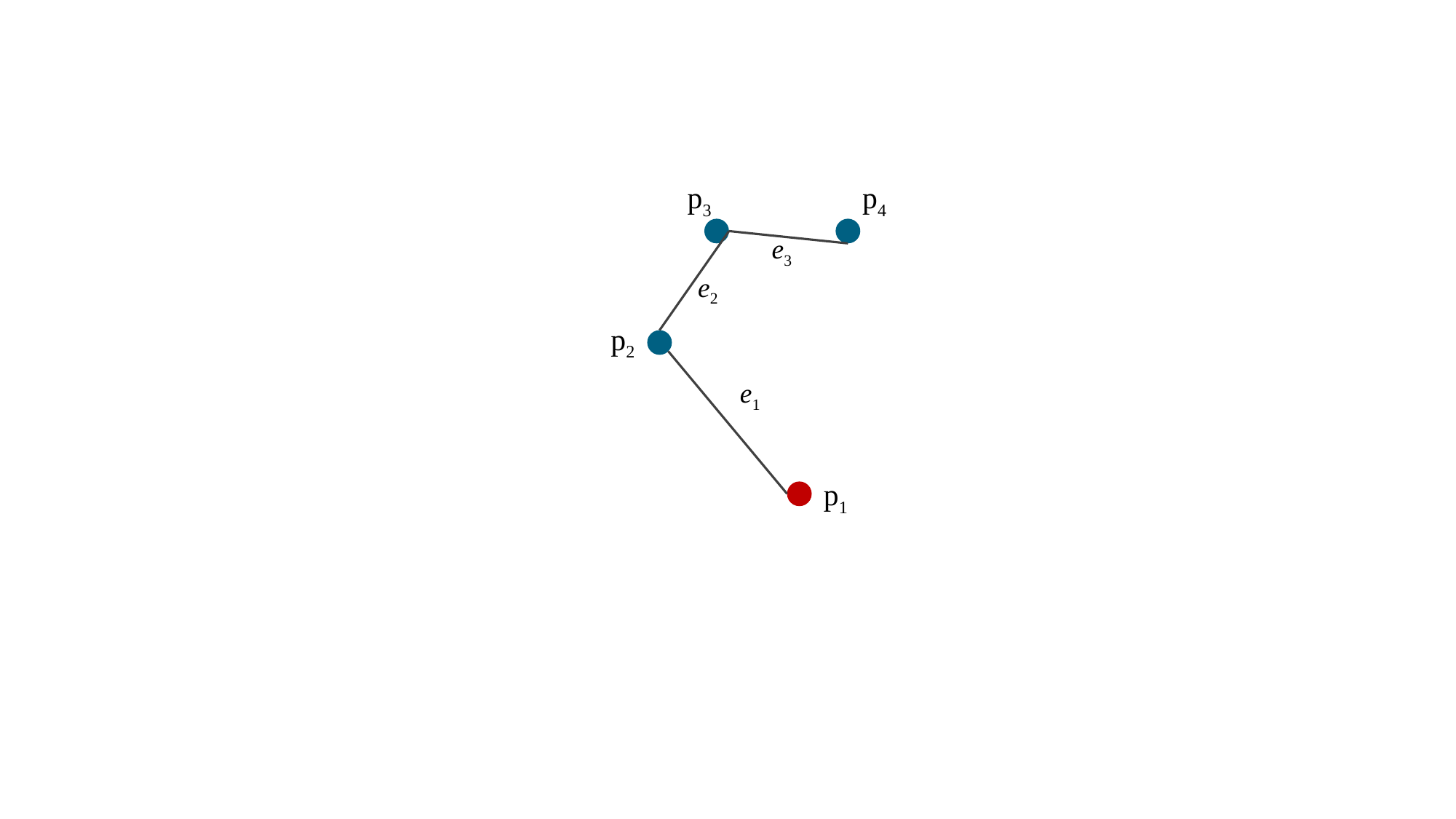

p3
p4

e3
e2
p2

e1
p1